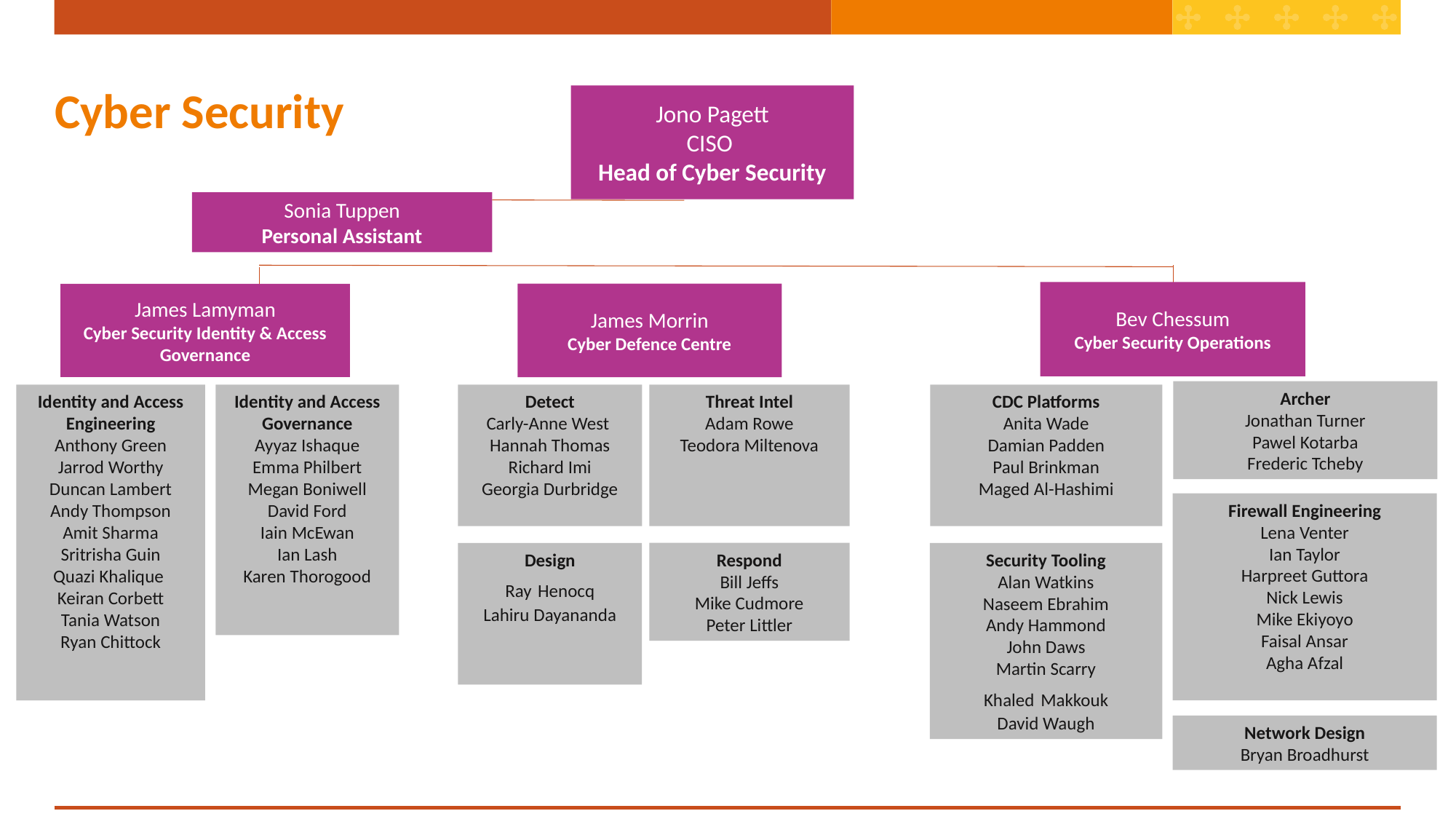

# Cyber Security
Jono Pagett
CISO
Head of Cyber Security
Sonia Tuppen
Personal Assistant
Bev Chessum
Cyber Security Operations
James Morrin
Cyber Defence Centre
James Lamyman
Cyber Security Identity & Access Governance
Archer
Jonathan Turner
Pawel Kotarba
Frederic Tcheby
Identity and Access Engineering
Anthony Green
Jarrod Worthy
Duncan Lambert
Andy Thompson
Amit Sharma
Sritrisha Guin
Quazi Khalique
Keiran Corbett
Tania Watson
Ryan Chittock

Identity and Access Governance
Ayyaz Ishaque
Emma Philbert
Megan Boniwell
David Ford
Iain McEwan
Ian Lash
Karen Thorogood

Detect
Carly-Anne West
Hannah Thomas
Richard Imi
Georgia Durbridge

Threat Intel
Adam Rowe
Teodora Miltenova

CDC Platforms
Anita Wade
Damian Padden
Paul Brinkman
Maged Al-Hashimi

Firewall Engineering
Lena Venter
Ian Taylor
Harpreet Guttora
Nick Lewis
Mike Ekiyoyo
Faisal Ansar
Agha Afzal

Design
Ray Henocq
Lahiru Dayananda

Respond
Bill Jeffs
Mike Cudmore
Peter Littler
Security Tooling
Alan Watkins
Naseem Ebrahim
Andy Hammond
John Daws
Martin Scarry
Khaled Makkouk
David Waugh
Network Design
Bryan Broadhurst